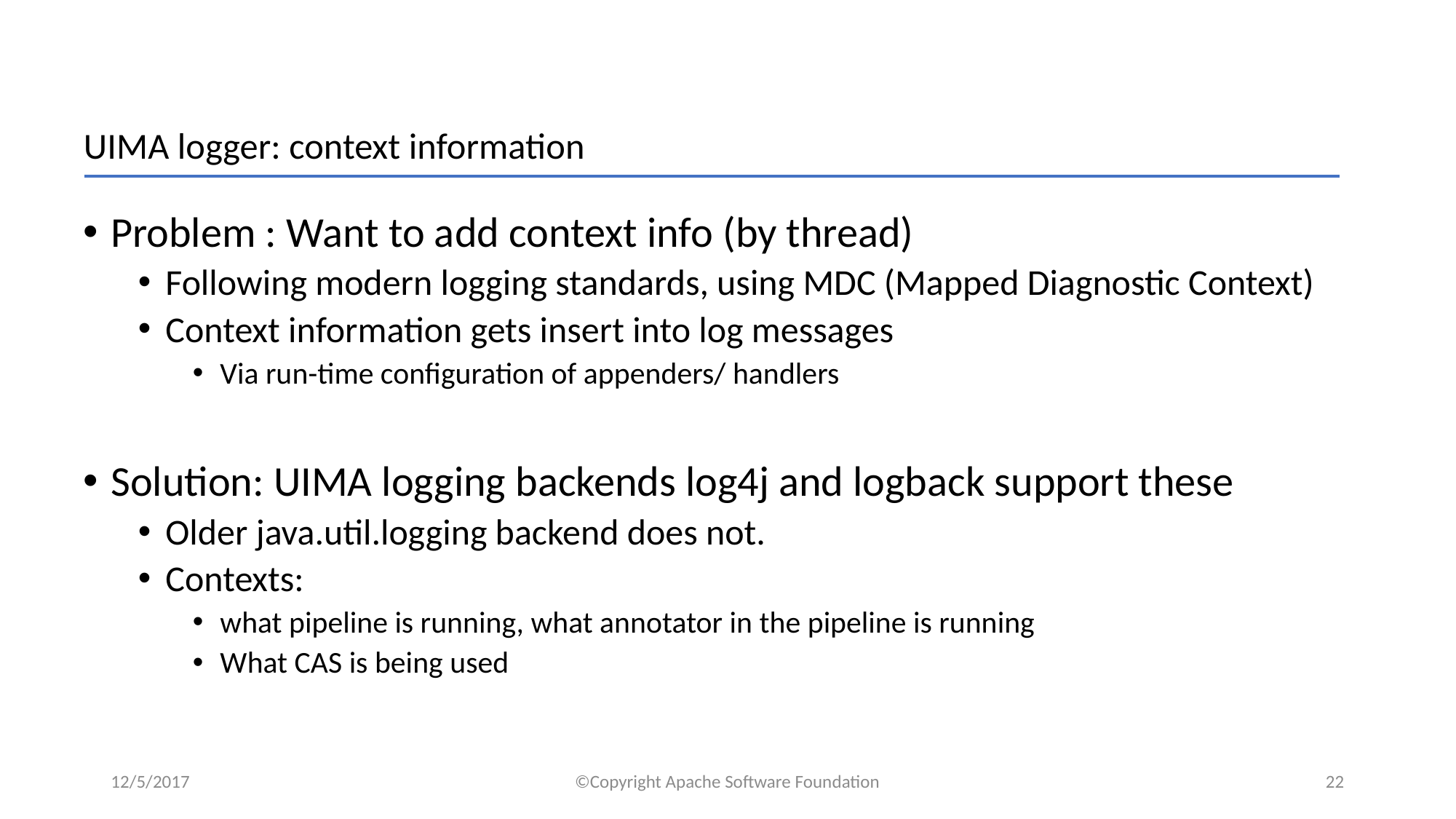

# UIMA logger: context information
Problem : Want to add context info (by thread)
Following modern logging standards, using MDC (Mapped Diagnostic Context)
Context information gets insert into log messages
Via run-time configuration of appenders/ handlers

Solution: UIMA logging backends log4j and logback support these
Older java.util.logging backend does not.
Contexts:
what pipeline is running, what annotator in the pipeline is running
What CAS is being used
12/5/2017
©Copyright Apache Software Foundation
22